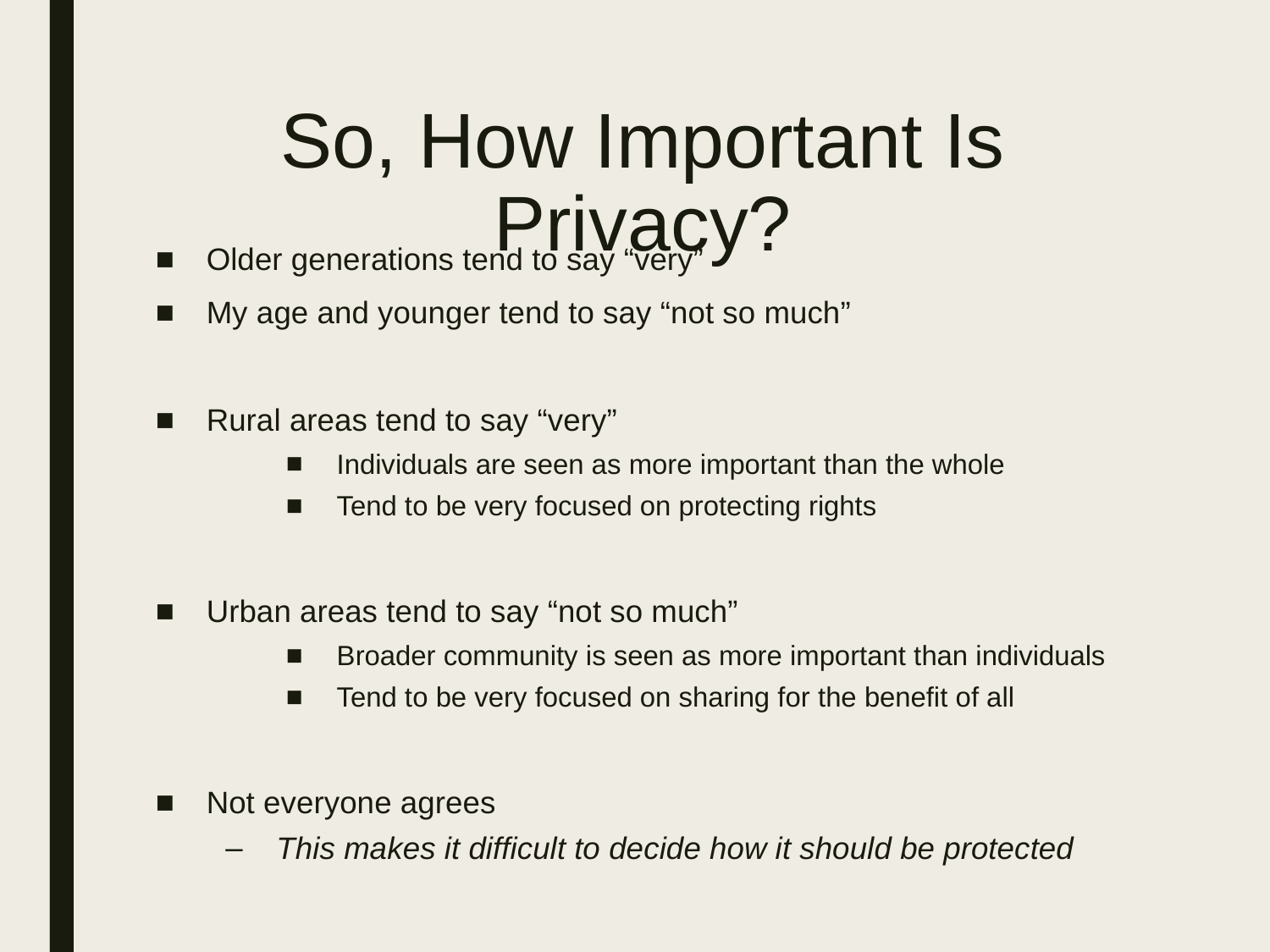

# So, How Important Is Privacy?
Older generations tend to say “very”
My age and younger tend to say “not so much”

Rural areas tend to say “very”
Individuals are seen as more important than the whole
Tend to be very focused on protecting rights

Urban areas tend to say “not so much”
Broader community is seen as more important than individuals
Tend to be very focused on sharing for the benefit of all

Not everyone agrees
This makes it difficult to decide how it should be protected